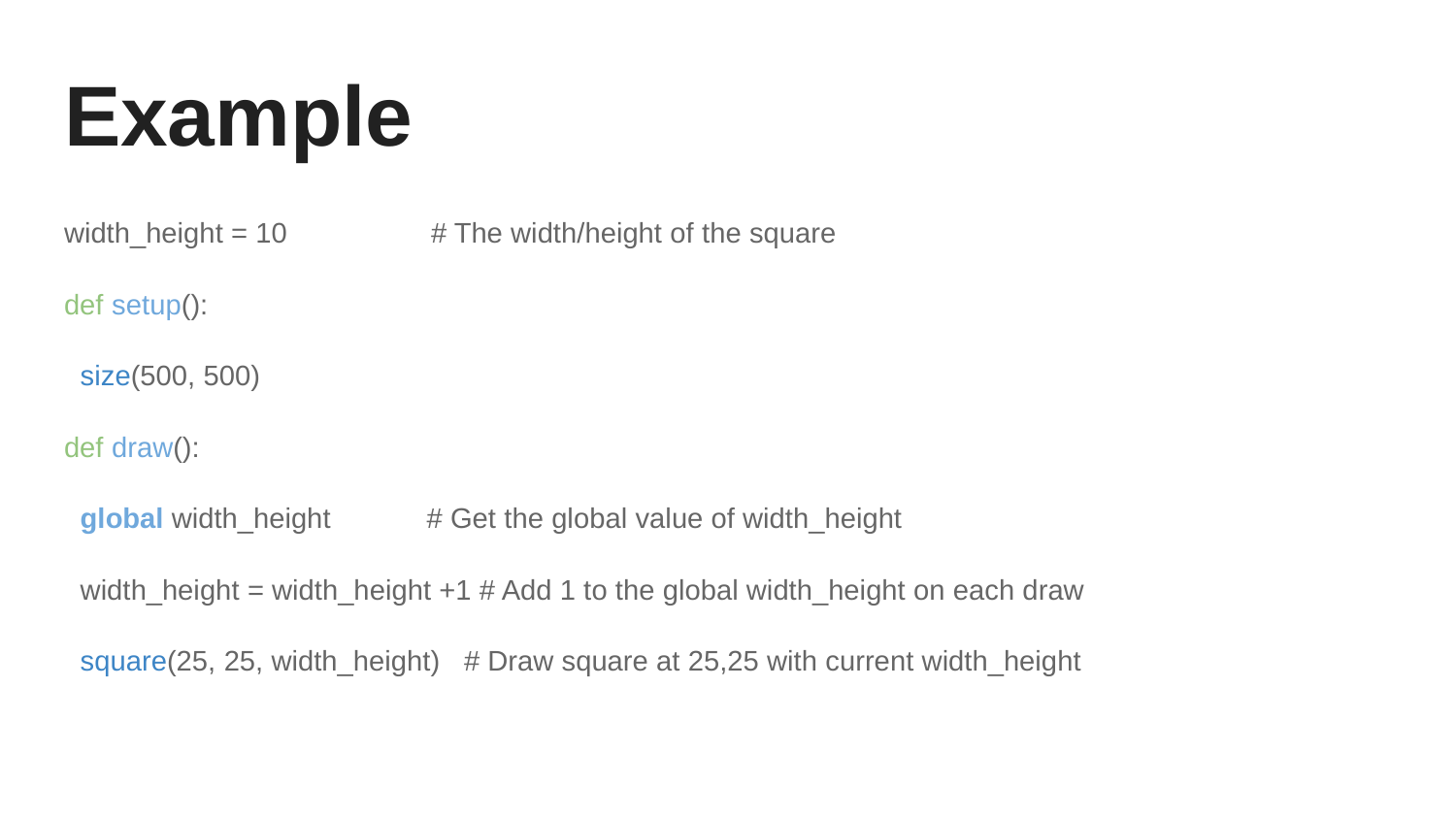

# Example
width_height = 10                  # The width/height of the square
def setup():
  size(500, 500)
def draw():
  global width_height            # Get the global value of width_height
  width_height = width_height +1 # Add 1 to the global width_height on each draw
  square(25, 25, width_height)   # Draw square at 25,25 with current width_height